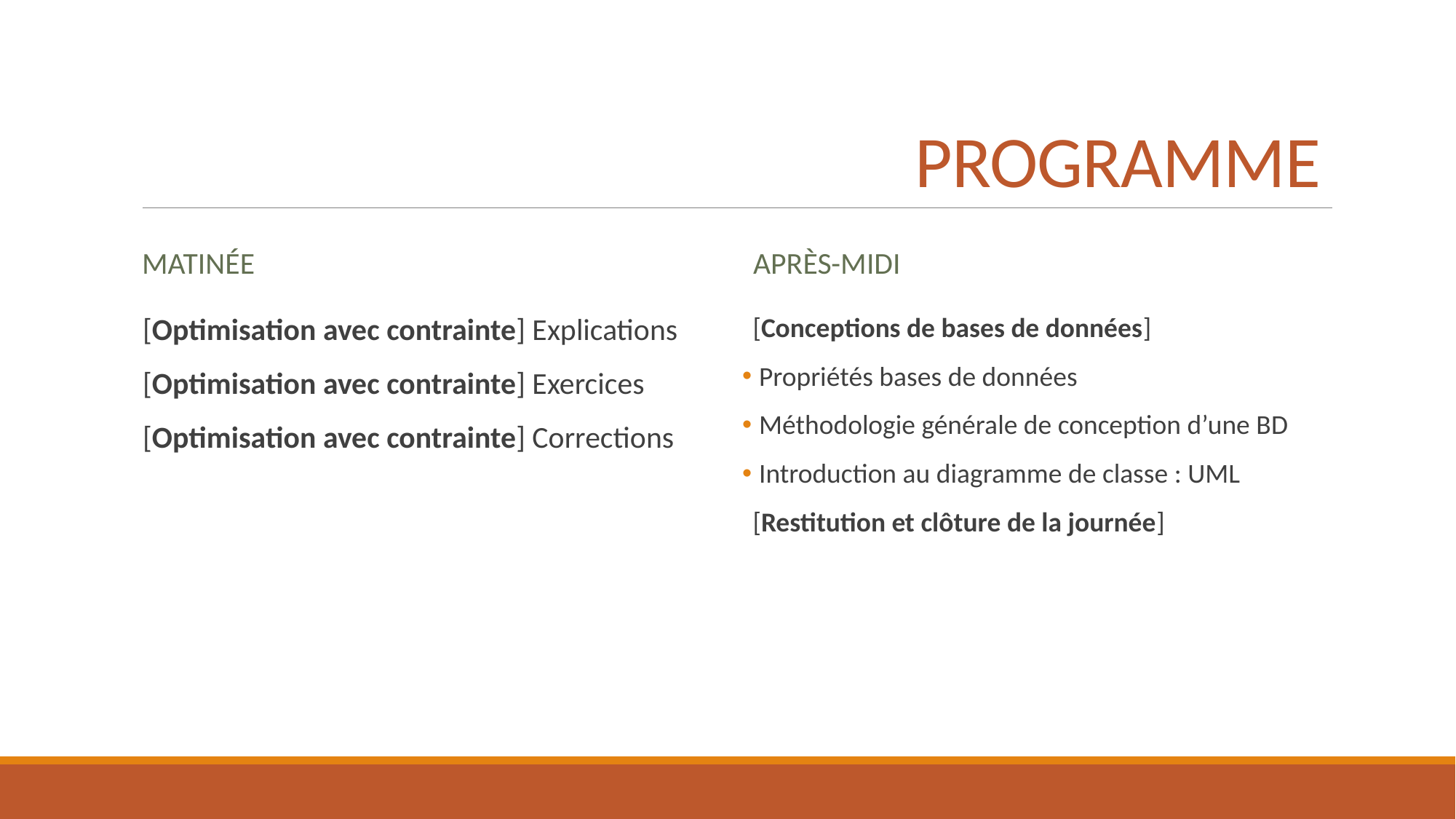

# PROGRAMME
Matinée
Après-midi
[Optimisation avec contrainte] Explications
[Optimisation avec contrainte] Exercices
[Optimisation avec contrainte] Corrections
[Conceptions de bases de données]
 Propriétés bases de données
 Méthodologie générale de conception d’une BD
 Introduction au diagramme de classe : UML
[Restitution et clôture de la journée]